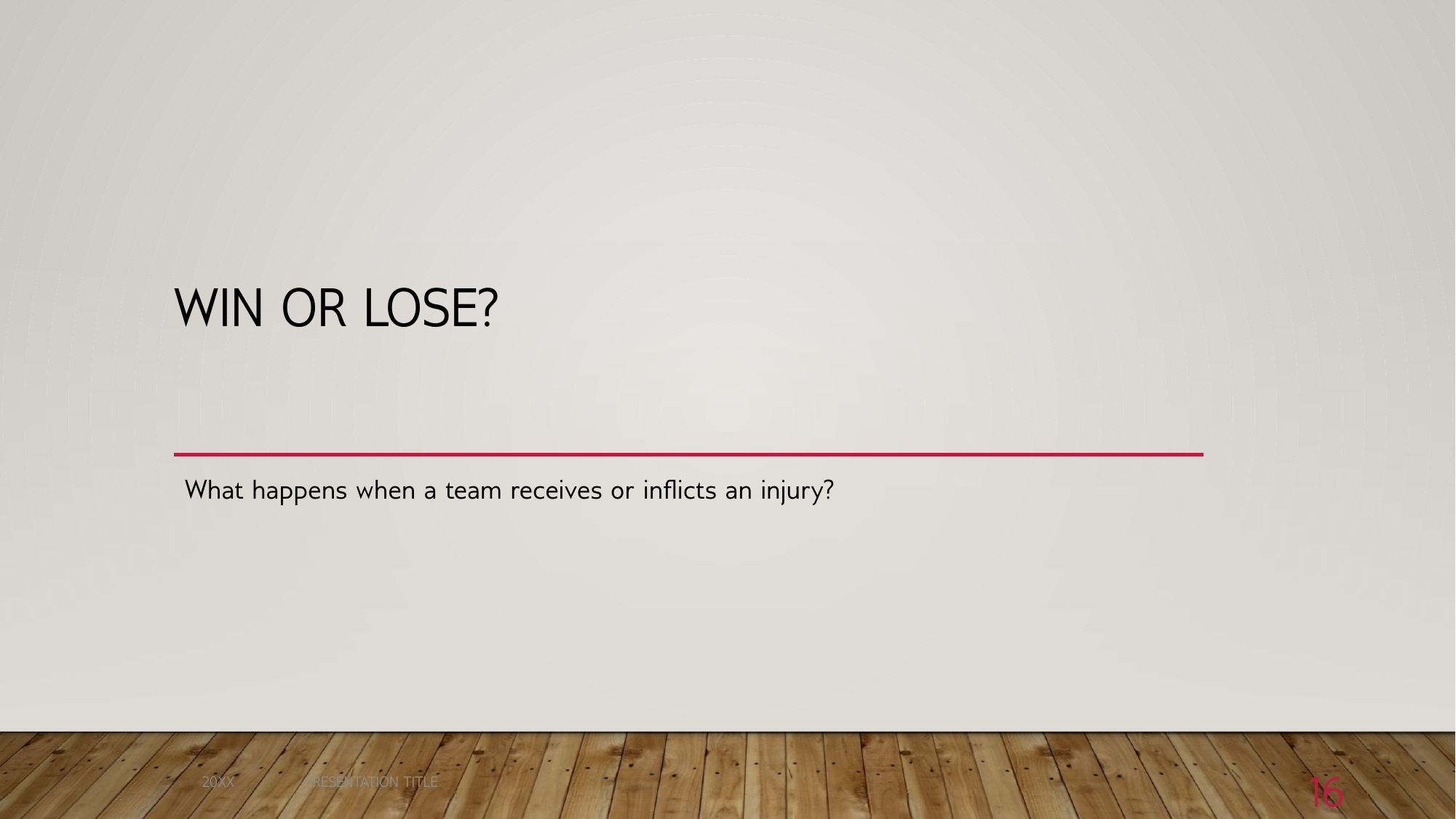

# Win or Lose?
What happens when a team receives or inflicts an injury?
20XX
PRESENTATION TITLE
16